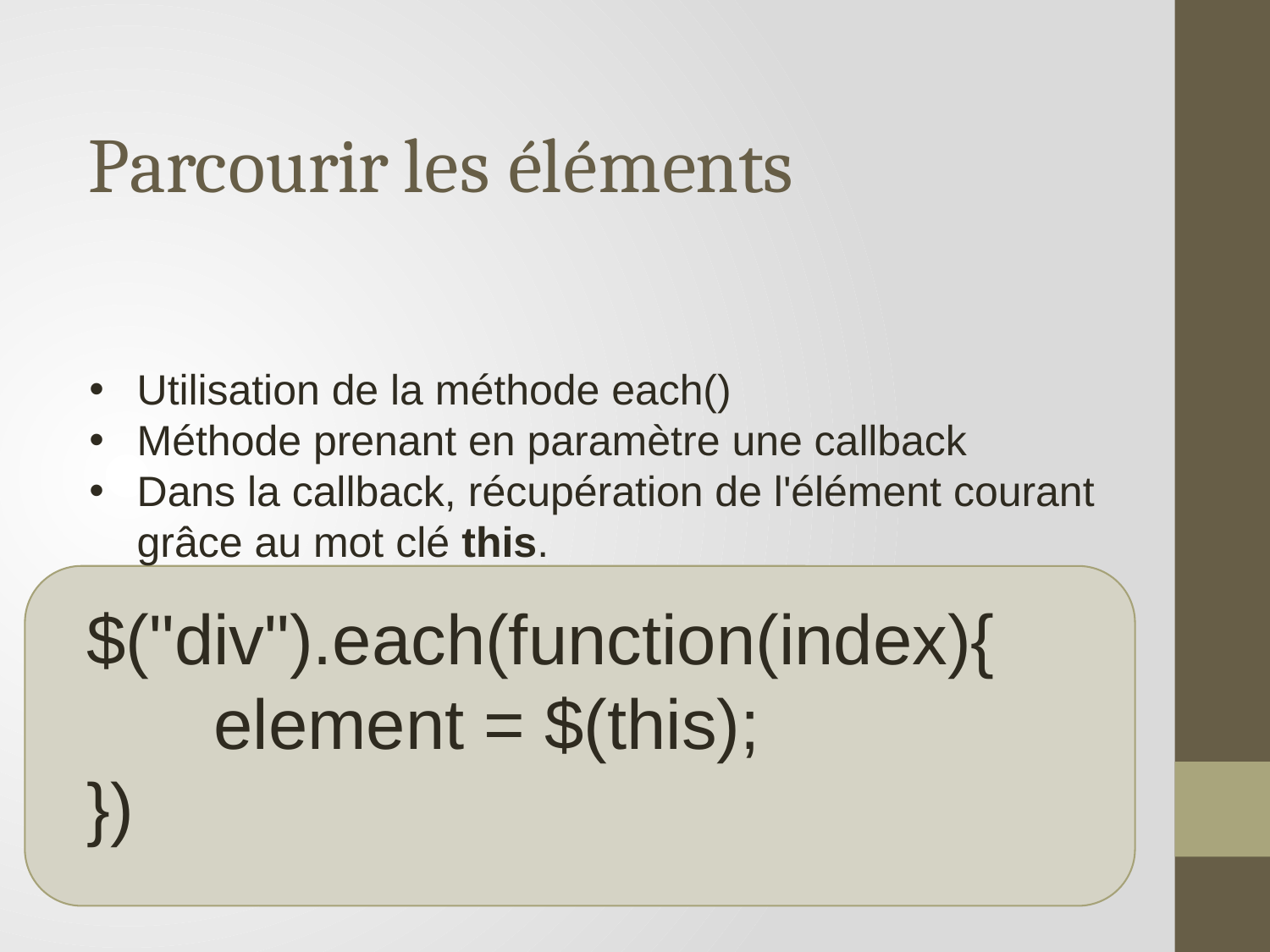

# Parcourir les éléments

Utilisation de la méthode each()
Méthode prenant en paramètre une callback
Dans la callback, récupération de l'élément courant grâce au mot clé this.

$("div").each(function(index){
	element = $(this);
})